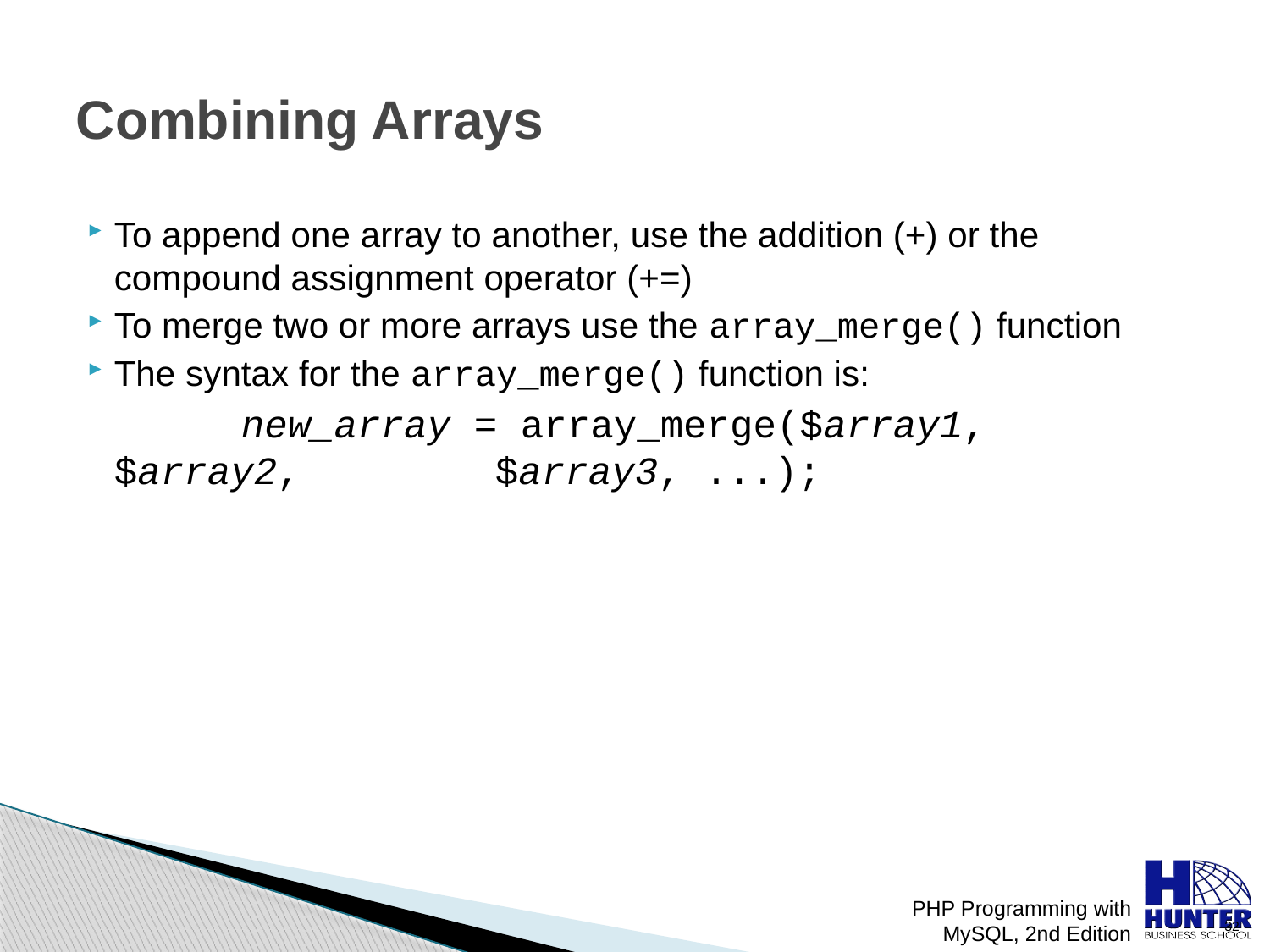

# Combining Arrays
To append one array to another, use the addition (+) or the compound assignment operator (+=)
To merge two or more arrays use the array_merge() function
The syntax for the array_merge() function is:
		new_array = array_merge($array1, $array2,   	$array3, ...);

PHP Programming with MySQL, 2nd Edition
 32